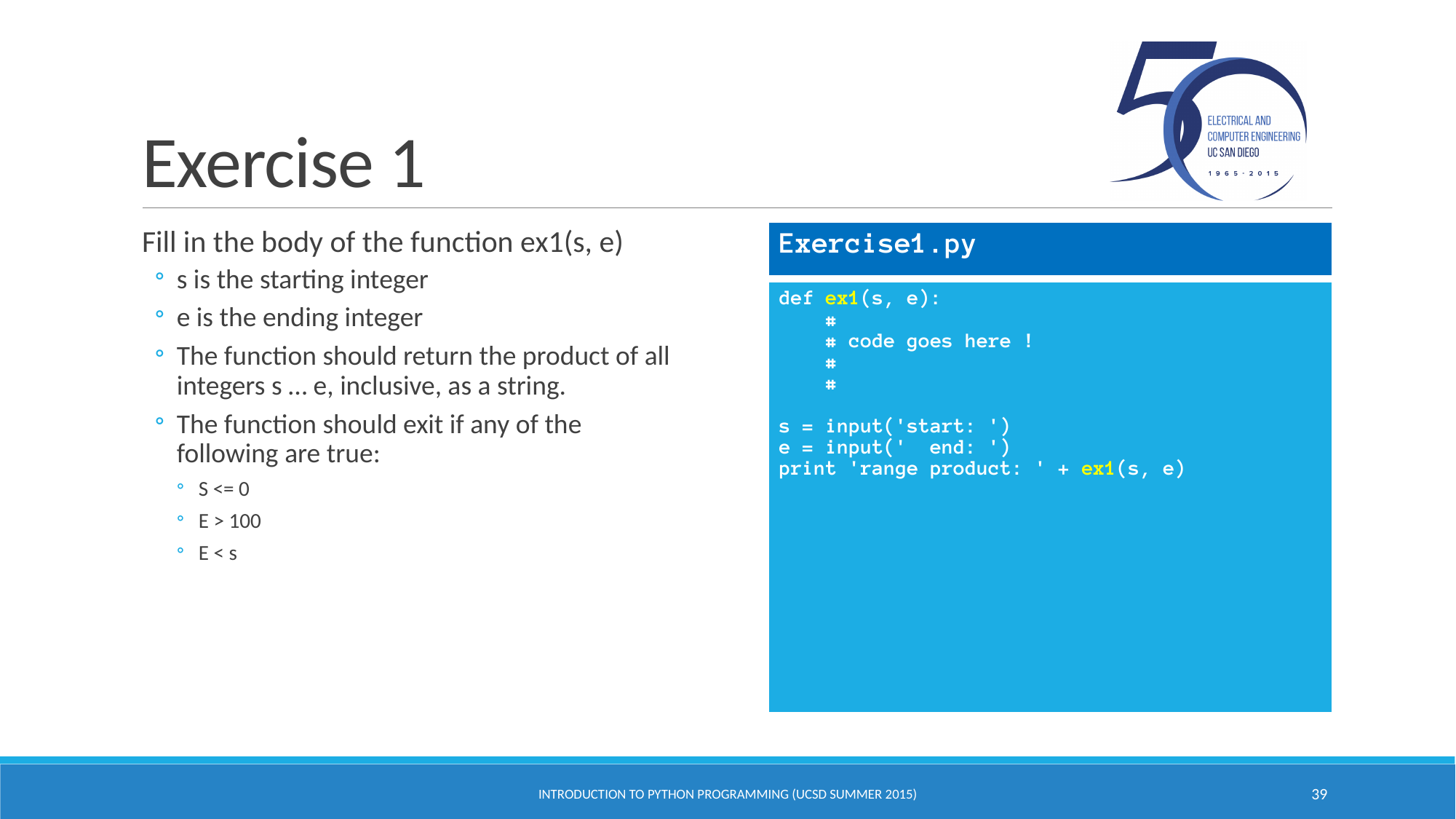

# Exercise 1
Fill in the body of the function ex1(s, e)
s is the starting integer
e is the ending integer
The function should return the product of all integers s … e, inclusive, as a string.
The function should exit if any of the following are true:
S <= 0
E > 100
E < s

| Exercise1.py |
| --- |
| def ex1(s, e): # # code goes here ! # # s = input('start: ') e = input(' end: ') print 'range product: ' + ex1(s, e) |
| --- |
Introduction to Python Programming (UCSD Summer 2015)
39